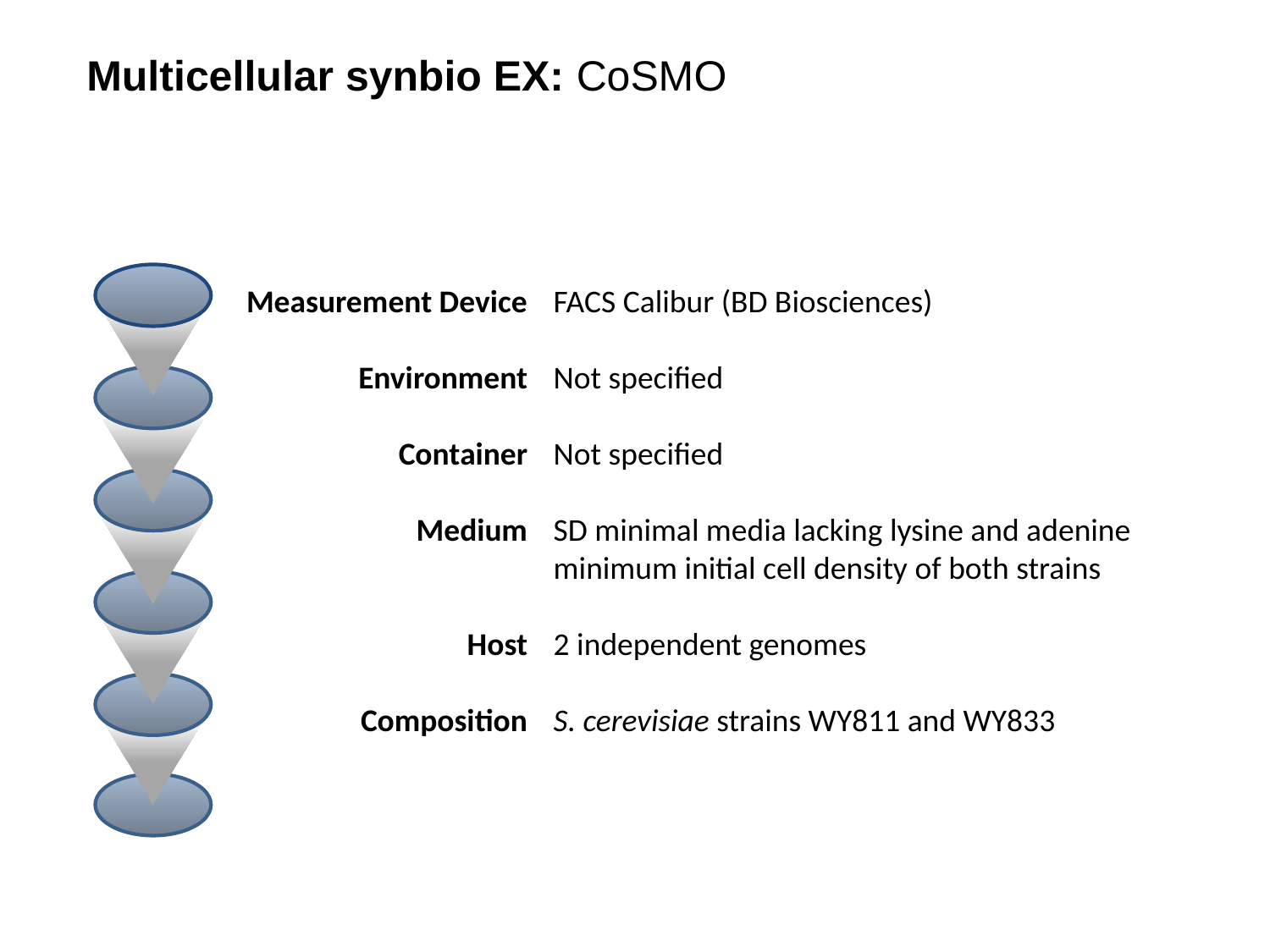

Multicellular synbio EX: CoSMO

Measurement Device

Environment

Container

Medium

Host

Composition
FACS Calibur (BD Biosciences)

Not specified

Not specified

SD minimal media lacking lysine and adenine
minimum initial cell density of both strains

2 independent genomes

S. cerevisiae strains WY811 and WY833